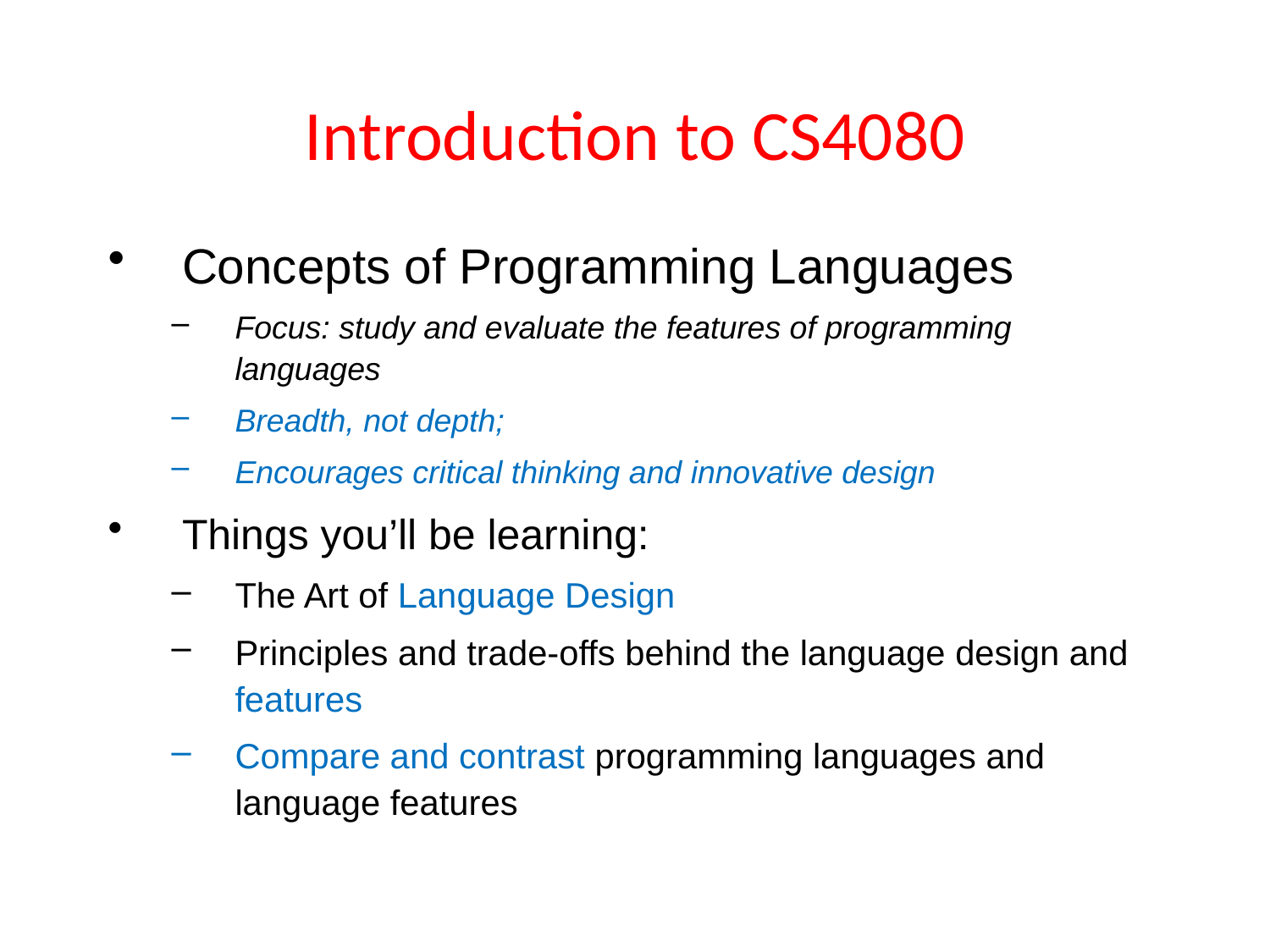

# Introduction to CS4080
Concepts of Programming Languages
Focus: study and evaluate the features of programming languages
Breadth, not depth;
Encourages critical thinking and innovative design
Things you’ll be learning:
The Art of Language Design
Principles and trade-offs behind the language design and features
Compare and contrast programming languages and language features